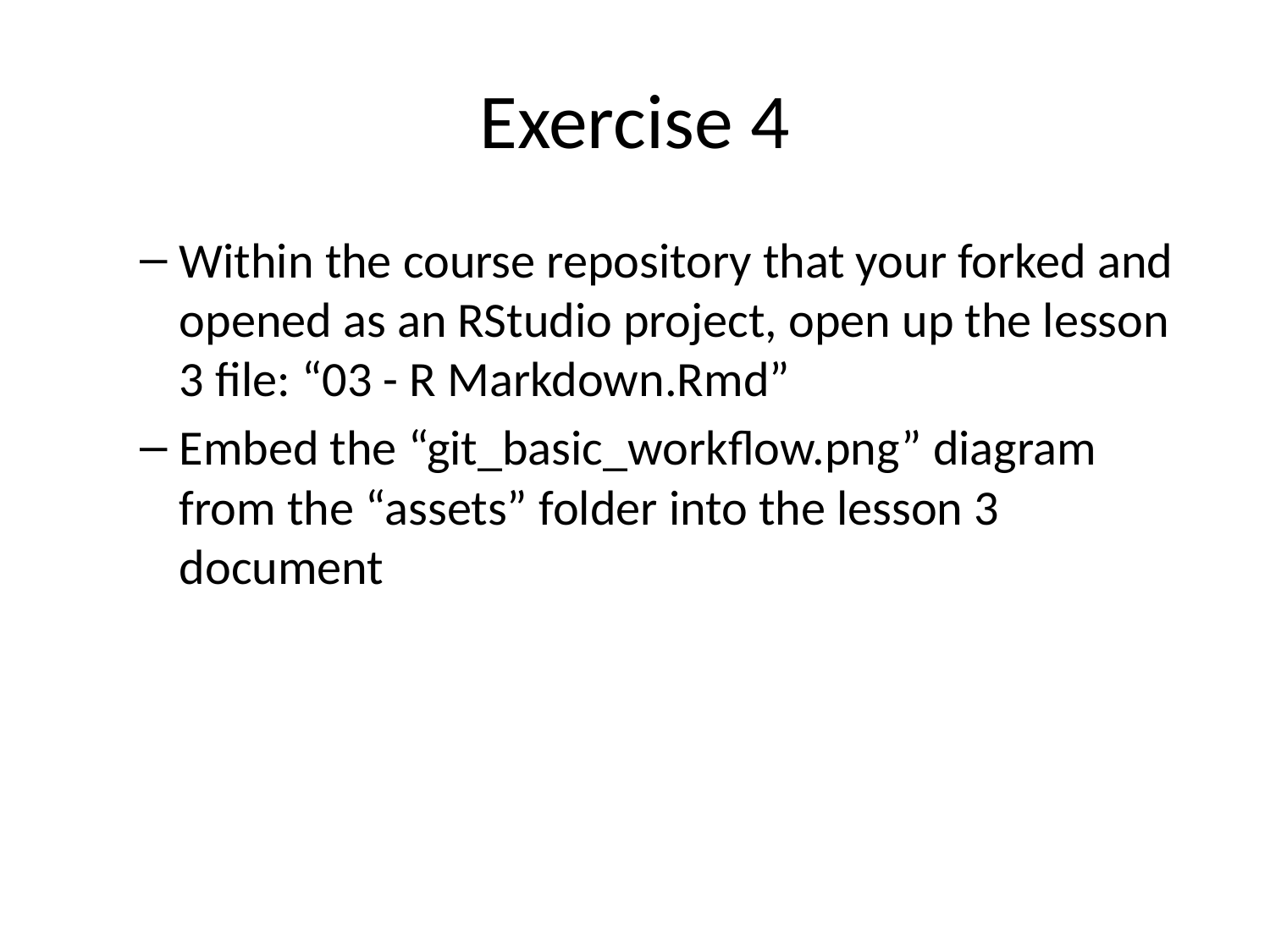

# Exercise 4
Within the course repository that your forked and opened as an RStudio project, open up the lesson 3 file: “03 - R Markdown.Rmd”
Embed the “git_basic_workflow.png” diagram from the “assets” folder into the lesson 3 document